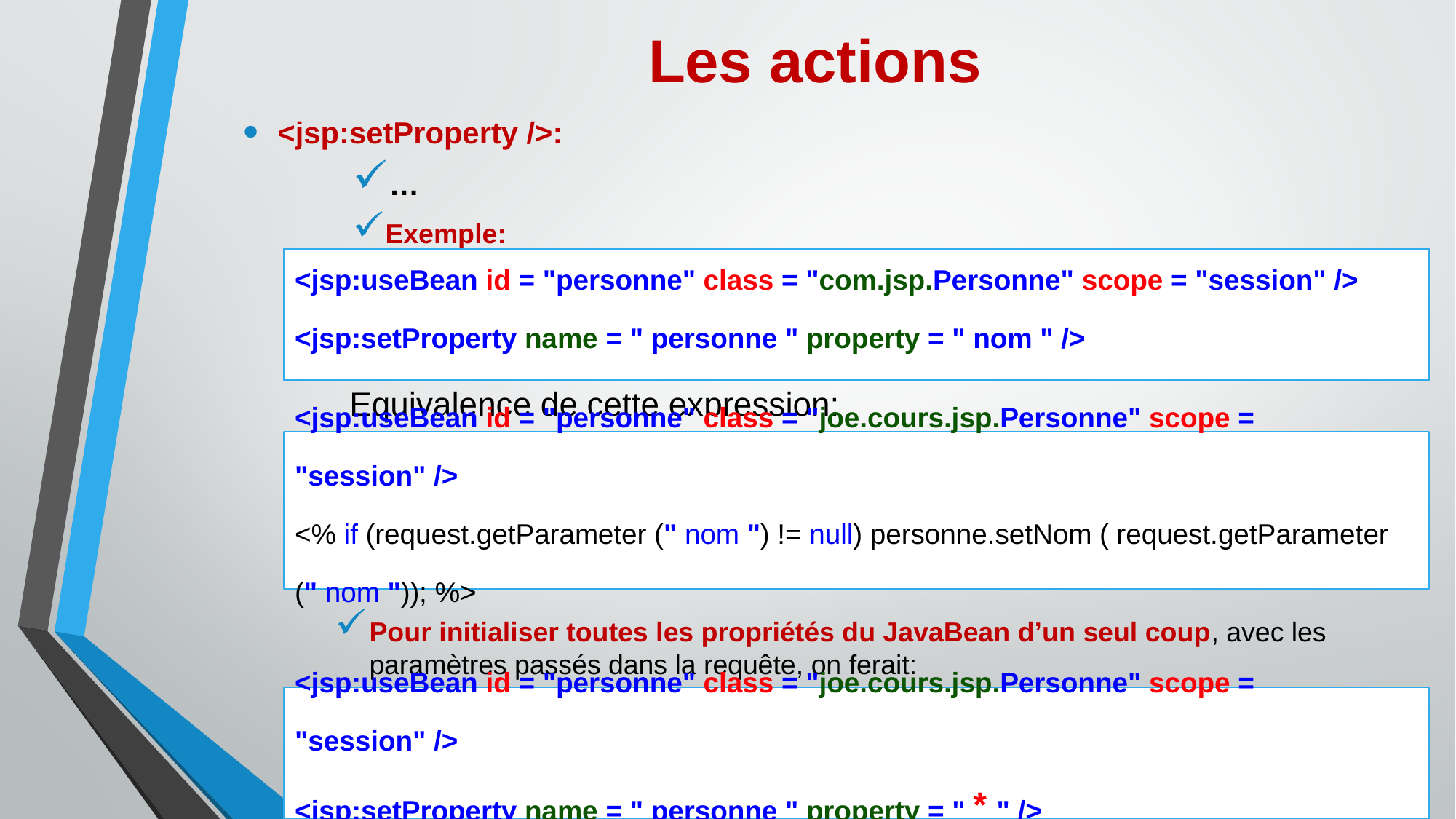

Les actions

<jsp:setProperty />:
…
Exemple:
<jsp:useBean id = "personne" class = "com.jsp.Personne" scope = "session" />
<jsp:setProperty name = " personne " property = " nom " />
Equivalence de cette expression:
<jsp:useBean id = "personne" class = "joe.cours.jsp.Personne" scope = "session" />
<% if (request.getParameter (" nom ") != null) personne.setNom ( request.getParameter (" nom ")); %>
Pour initialiser toutes les propriétés du JavaBean d’un seul coup, avec les paramètres passés dans la requête, on ferait:
<jsp:useBean id = "personne" class = "joe.cours.jsp.Personne" scope = "session" />
<jsp:setProperty name = " personne " property = " * " />
21